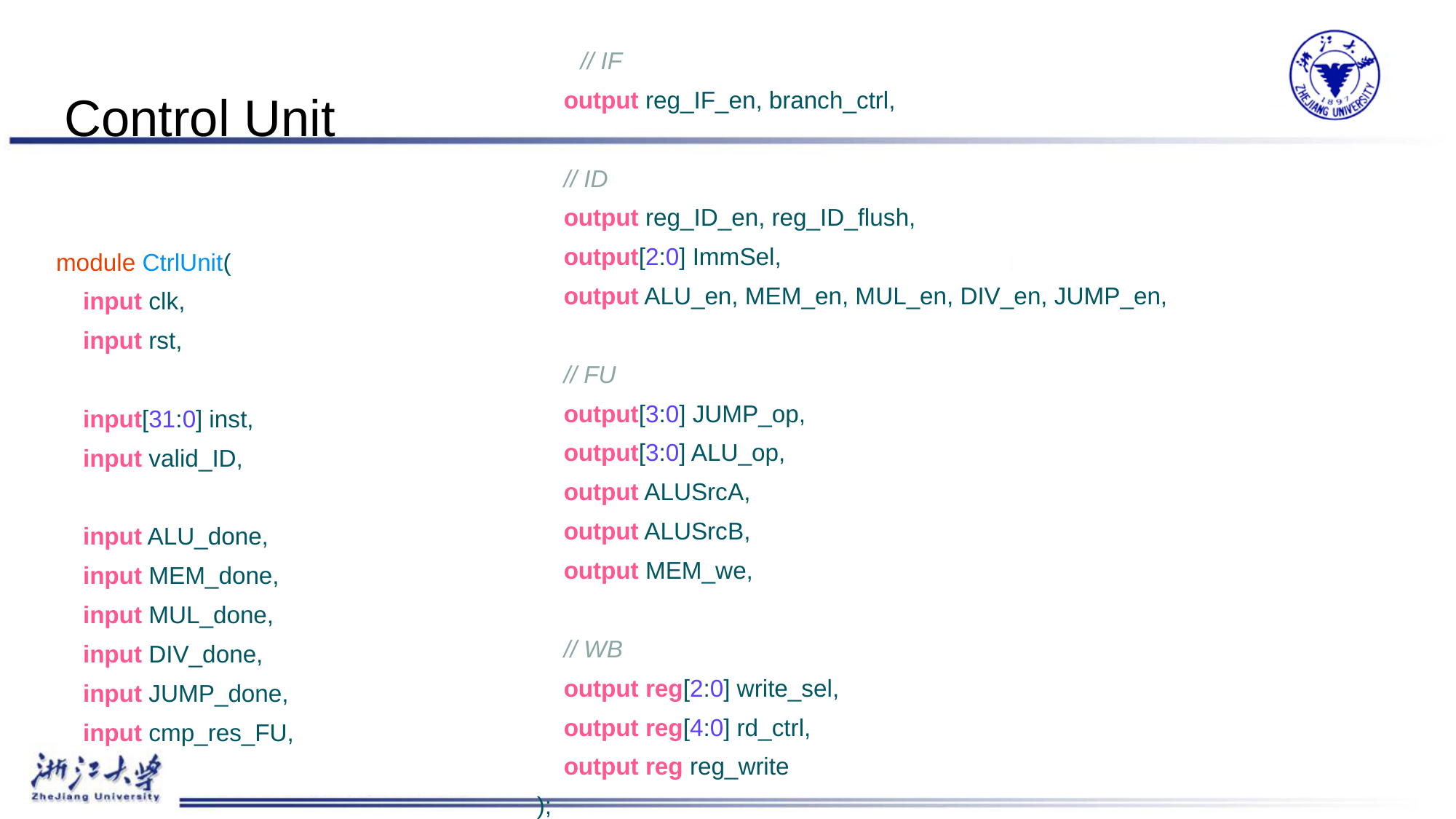

// IF
    output reg_IF_en, branch_ctrl,

    // ID
    output reg_ID_en, reg_ID_flush,
    output[2:0] ImmSel,
    output ALU_en, MEM_en, MUL_en, DIV_en, JUMP_en,

    // FU
    output[3:0] JUMP_op,
    output[3:0] ALU_op,
    output ALUSrcA,
    output ALUSrcB,
    output MEM_we,

    // WB
    output reg[2:0] write_sel,
    output reg[4:0] rd_ctrl,
    output reg reg_write
);
# Control Unit
module CtrlUnit(
    input clk,
    input rst,

    input[31:0] inst,
    input valid_ID,

    input ALU_done,
    input MEM_done,
    input MUL_done,
    input DIV_done,
    input JUMP_done,
    input cmp_res_FU,